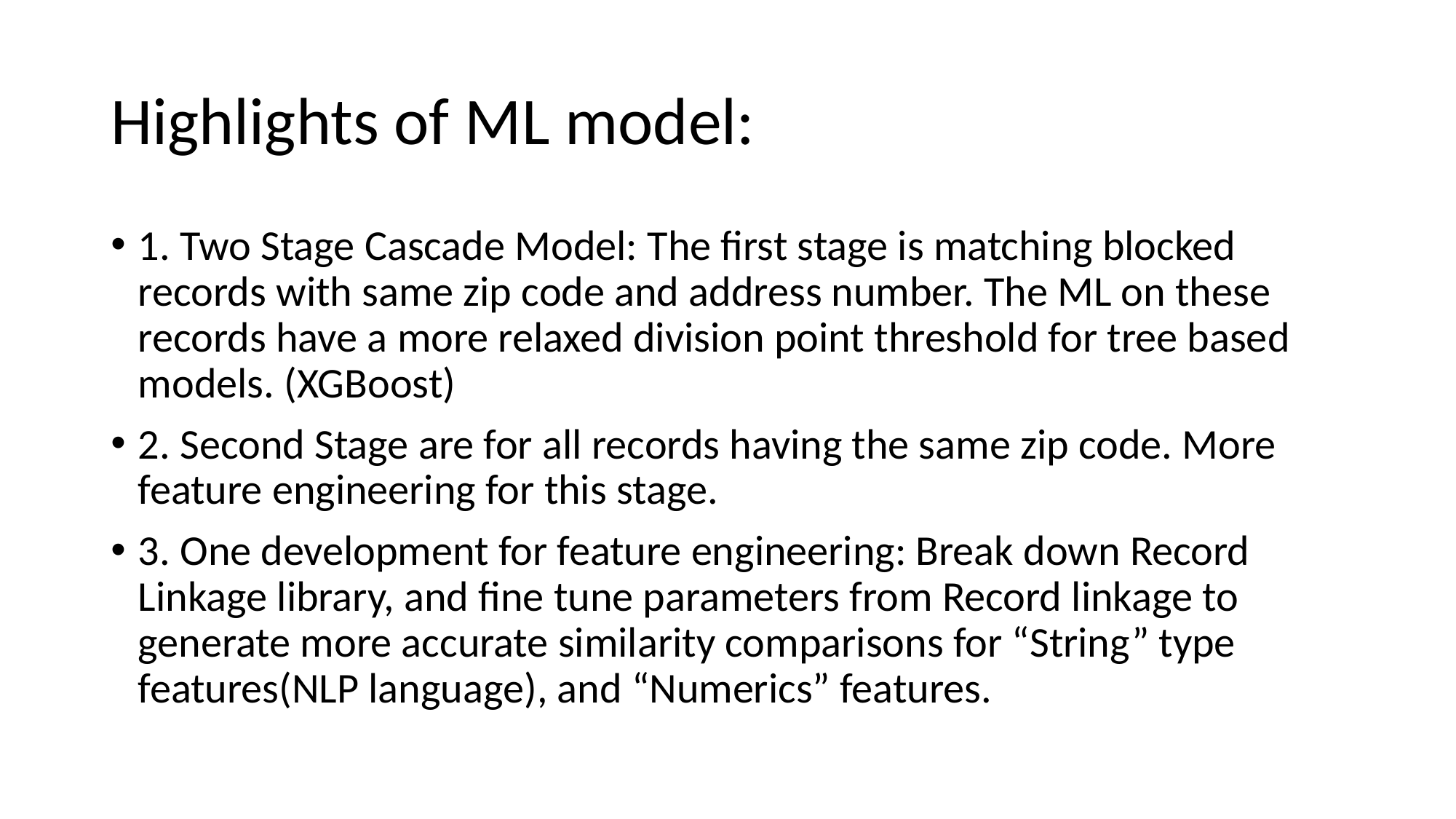

# Highlights of ML model:
1. Two Stage Cascade Model: The first stage is matching blocked records with same zip code and address number. The ML on these records have a more relaxed division point threshold for tree based models. (XGBoost)
2. Second Stage are for all records having the same zip code. More feature engineering for this stage.
3. One development for feature engineering: Break down Record Linkage library, and fine tune parameters from Record linkage to generate more accurate similarity comparisons for “String” type features(NLP language), and “Numerics” features.